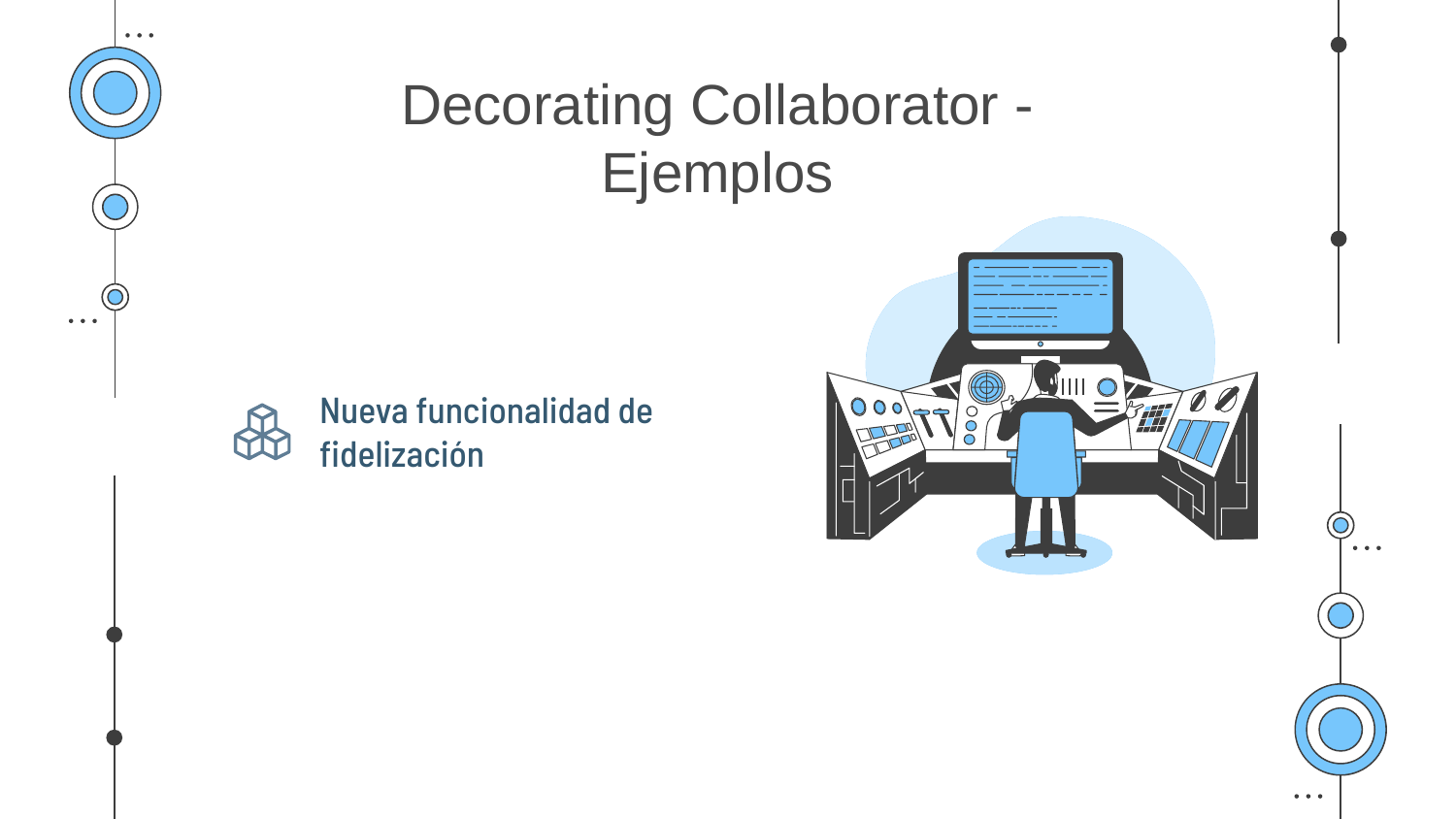

Decorating Collaborator - Ejemplos

Nueva funcionalidad de fidelización